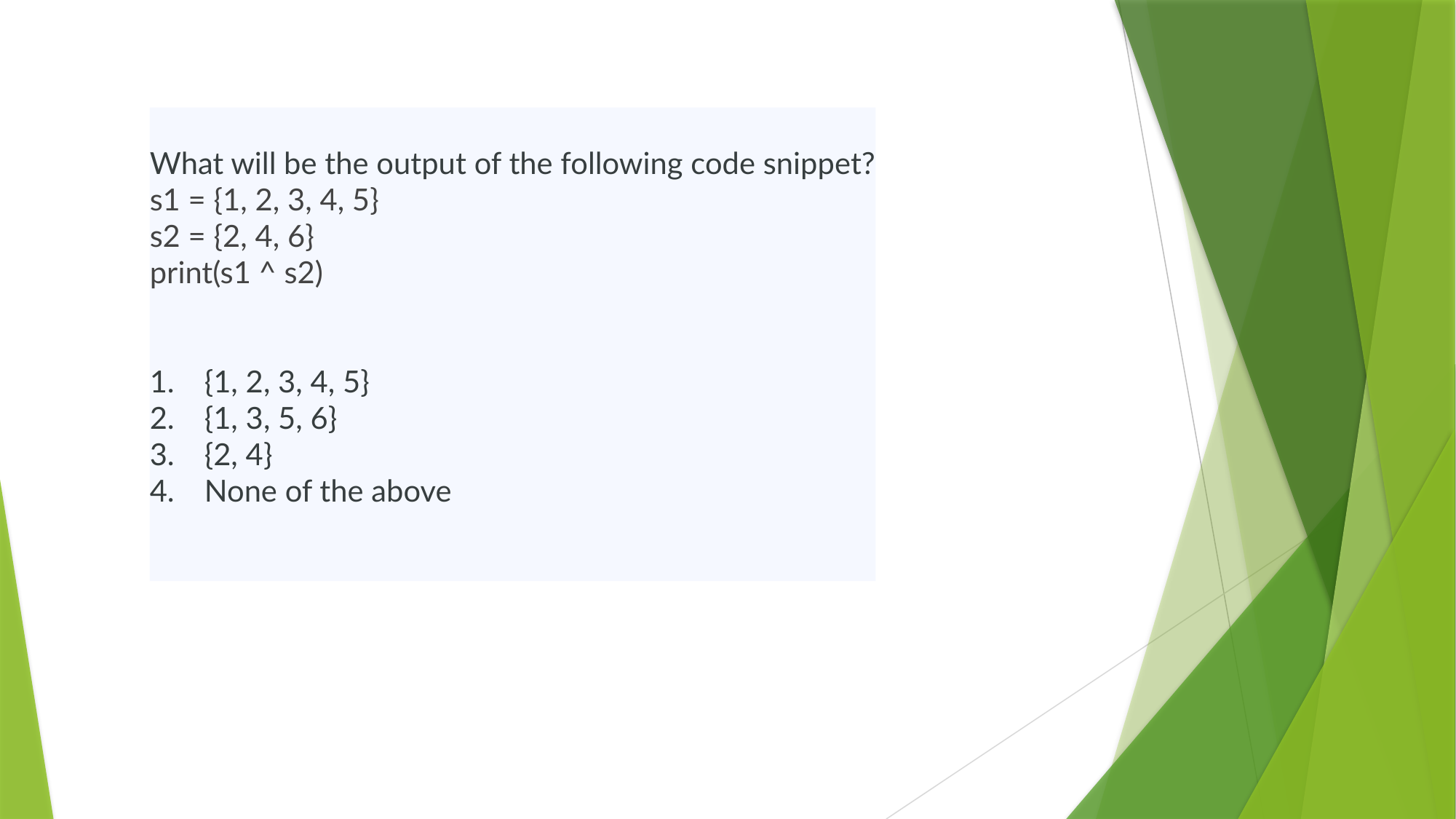

What will be the output of the following code snippet?
s1 = {1, 2, 3, 4, 5}
s2 = {2, 4, 6}
print(s1 ^ s2)

{1, 2, 3, 4, 5}
{1, 3, 5, 6}
{2, 4}
None of the above